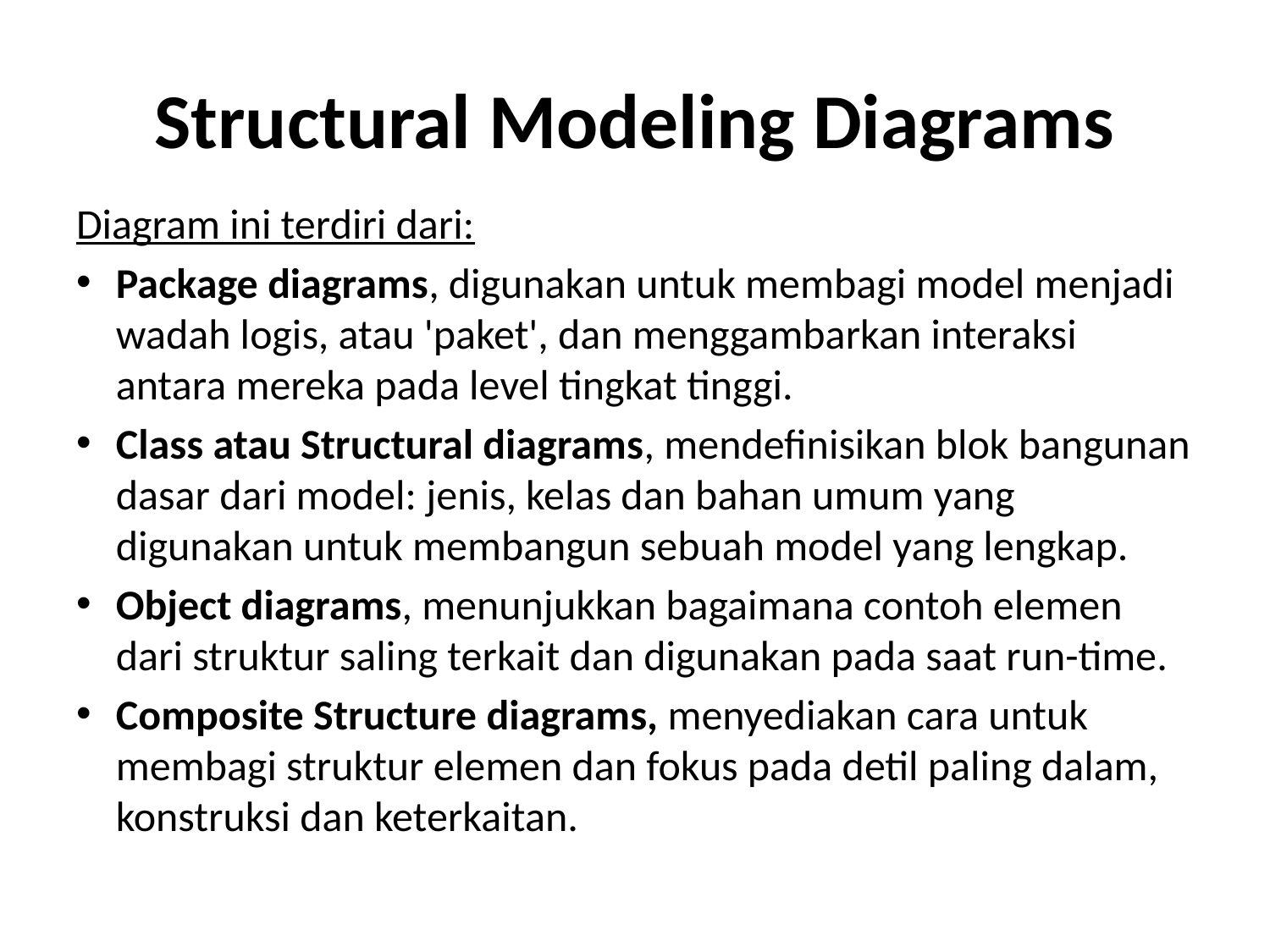

# Structural Modeling Diagrams
Diagram ini terdiri dari:
Package diagrams, digunakan untuk membagi model menjadi wadah logis, atau 'paket', dan menggambarkan interaksi antara mereka pada level tingkat tinggi.
Class atau Structural diagrams, mendefinisikan blok bangunan dasar dari model: jenis, kelas dan bahan umum yang digunakan untuk membangun sebuah model yang lengkap.
Object diagrams, menunjukkan bagaimana contoh elemen dari struktur saling terkait dan digunakan pada saat run-time.
Composite Structure diagrams, menyediakan cara untuk membagi struktur elemen dan fokus pada detil paling dalam, konstruksi dan keterkaitan.